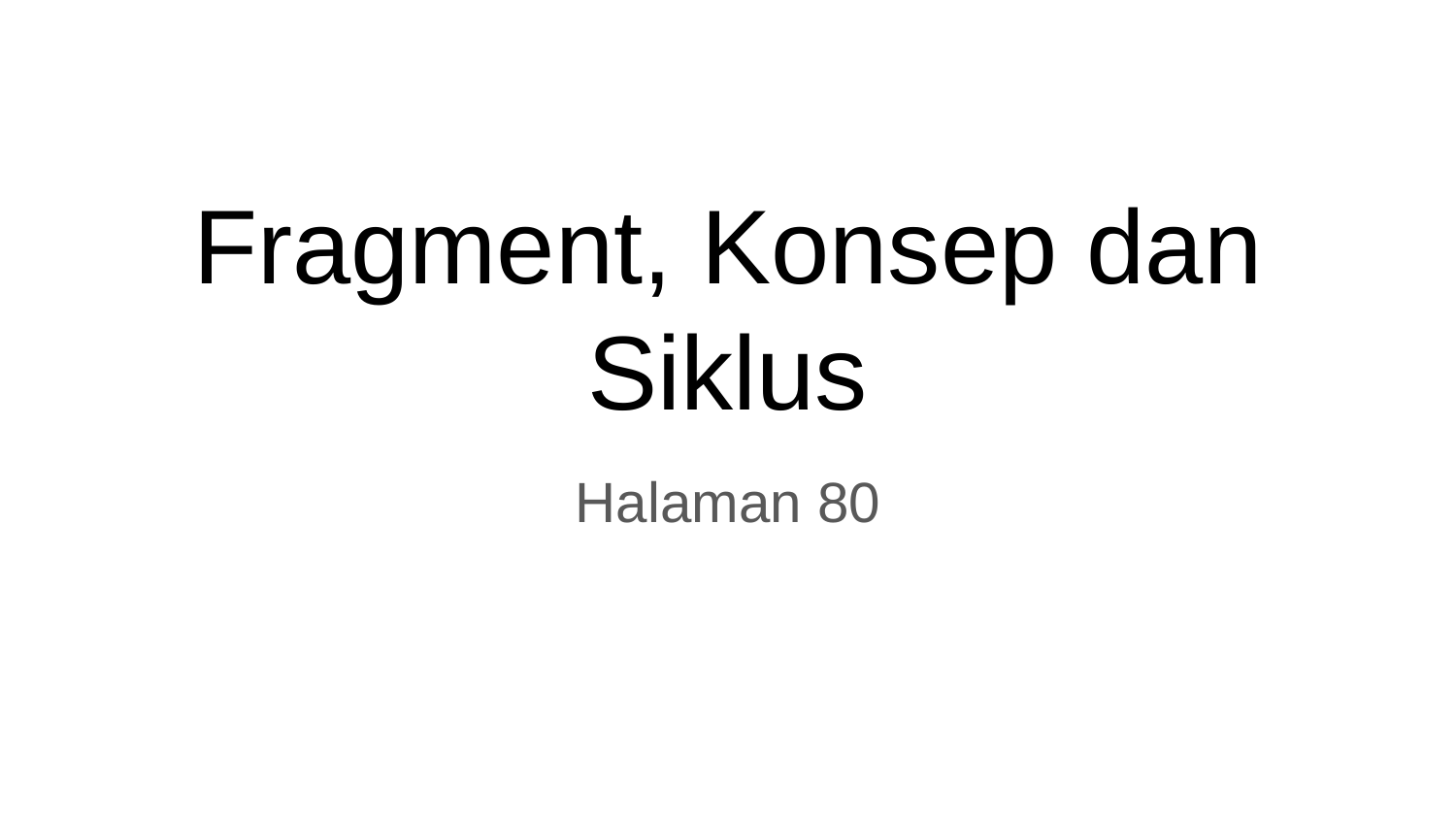

# Fragment, Konsep dan Siklus
Halaman 80